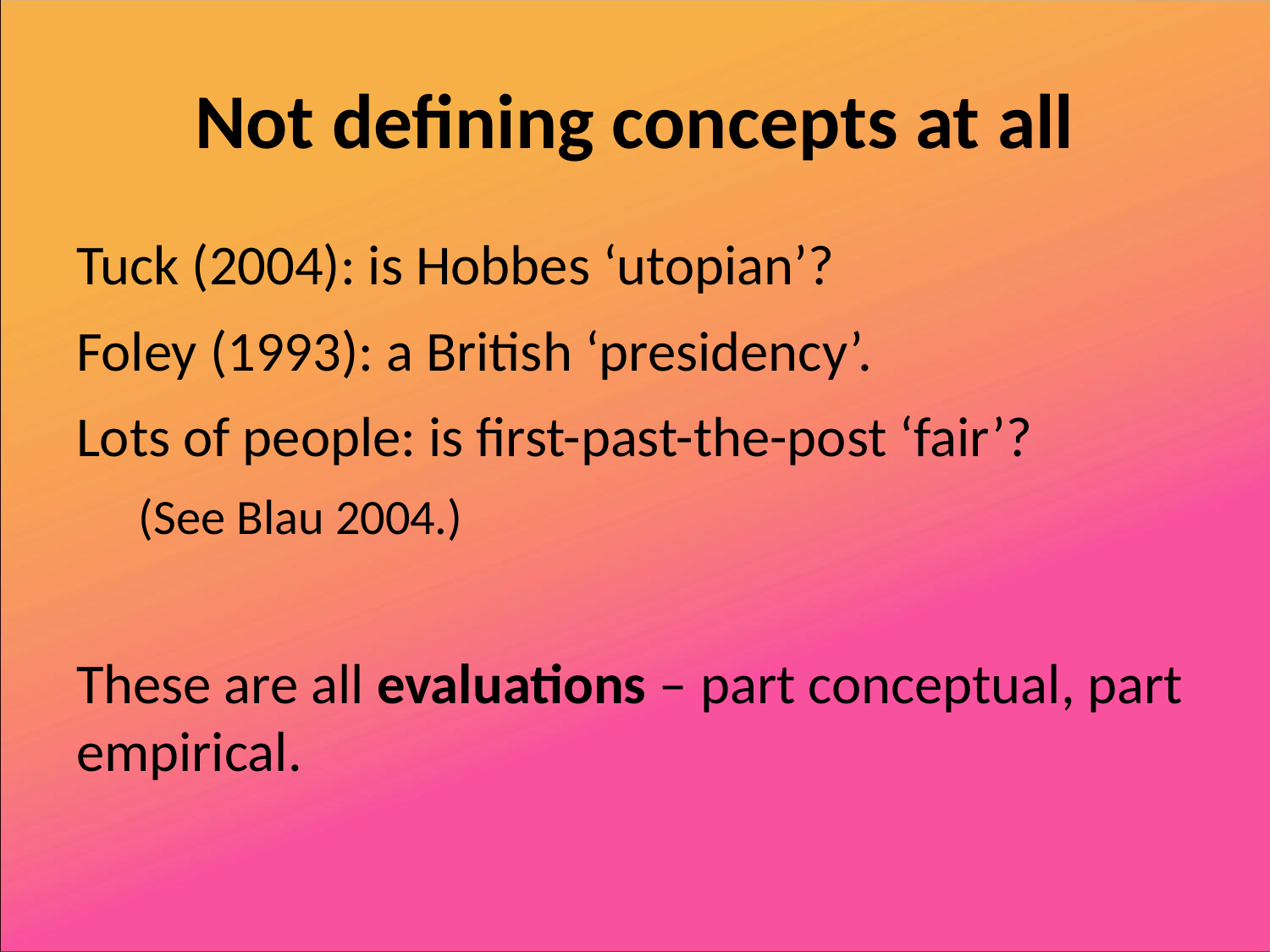

# Not defining concepts at all
Tuck (2004): is Hobbes ‘utopian’?
Foley (1993): a British ‘presidency’.
Lots of people: is first-past-the-post ‘fair’?
(See Blau 2004.)

These are all evaluations – part conceptual, part empirical.